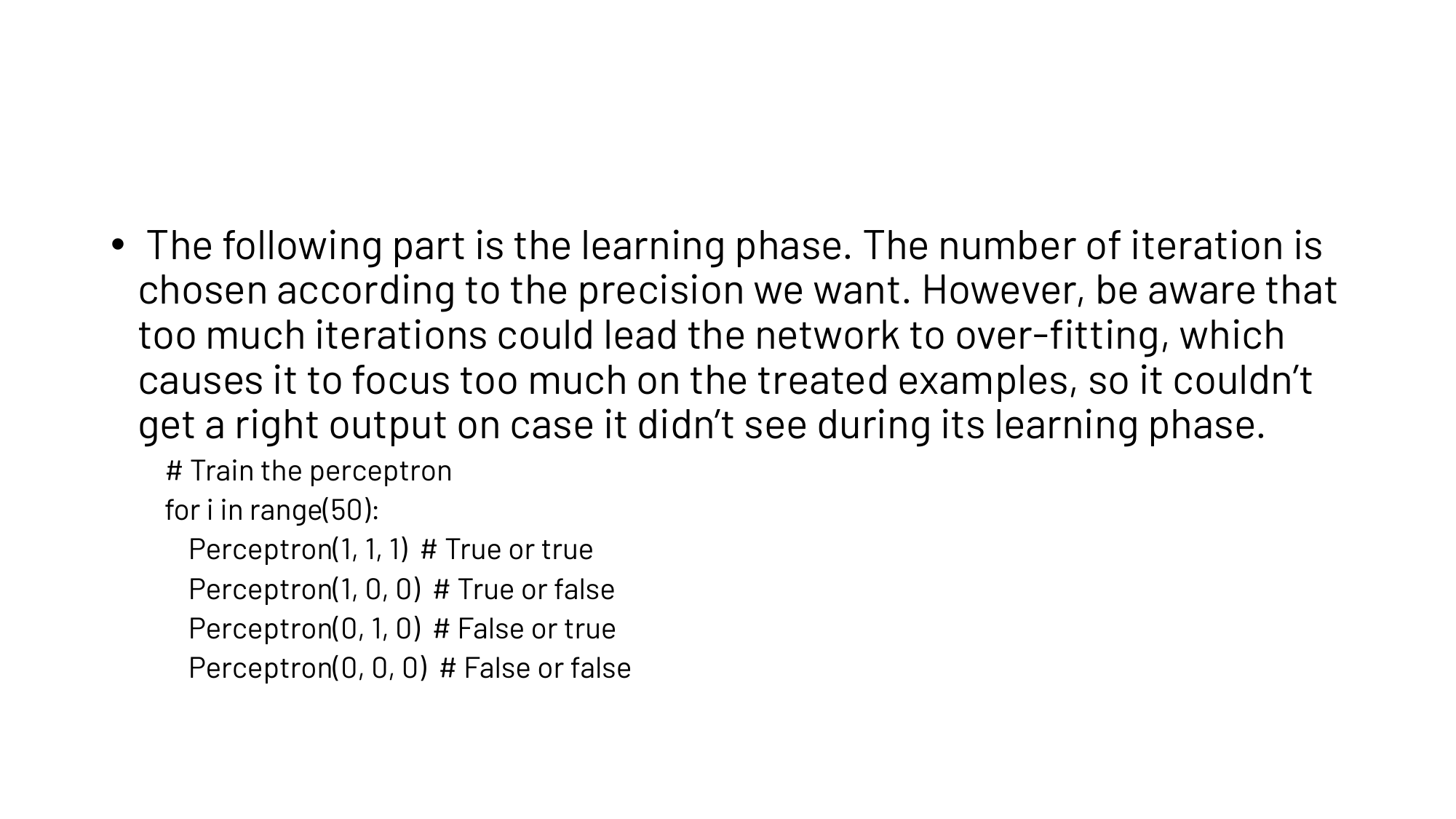

#
 The following part is the learning phase. The number of iteration is chosen according to the precision we want. However, be aware that too much iterations could lead the network to over-fitting, which causes it to focus too much on the treated examples, so it couldn’t get a right output on case it didn’t see during its learning phase.
# Train the perceptron
for i in range(50):
    Perceptron(1, 1, 1)  # True or true
    Perceptron(1, 0, 0)  # True or false
    Perceptron(0, 1, 0)  # False or true
    Perceptron(0, 0, 0)  # False or false